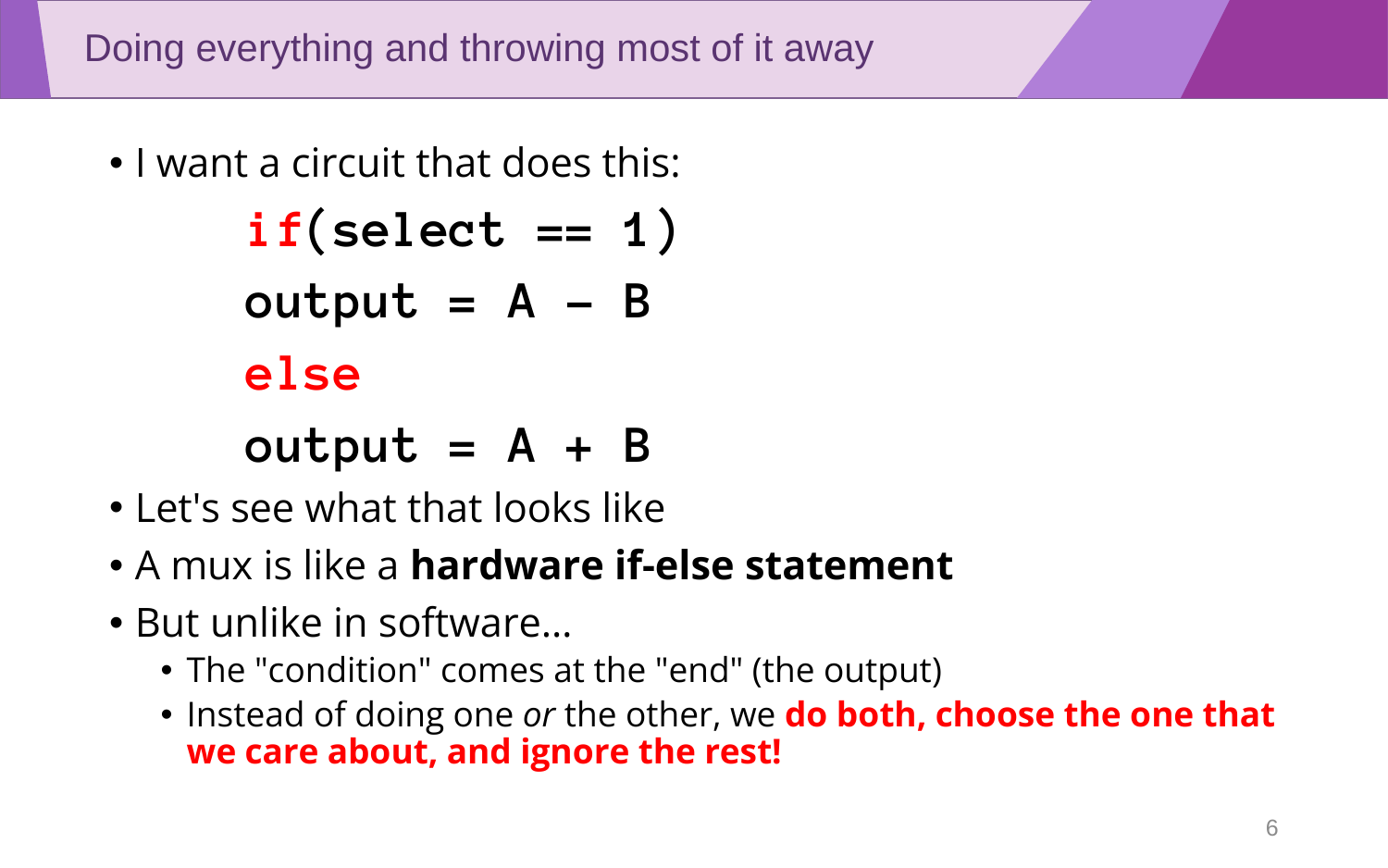

# Doing everything and throwing most of it away
I want a circuit that does this:
	if(select == 1)
		output = A – B
	else
		output = A + B
Let's see what that looks like
A mux is like a hardware if-else statement
But unlike in software…
The "condition" comes at the "end" (the output)
Instead of doing one or the other, we do both, choose the one that we care about, and ignore the rest!
6